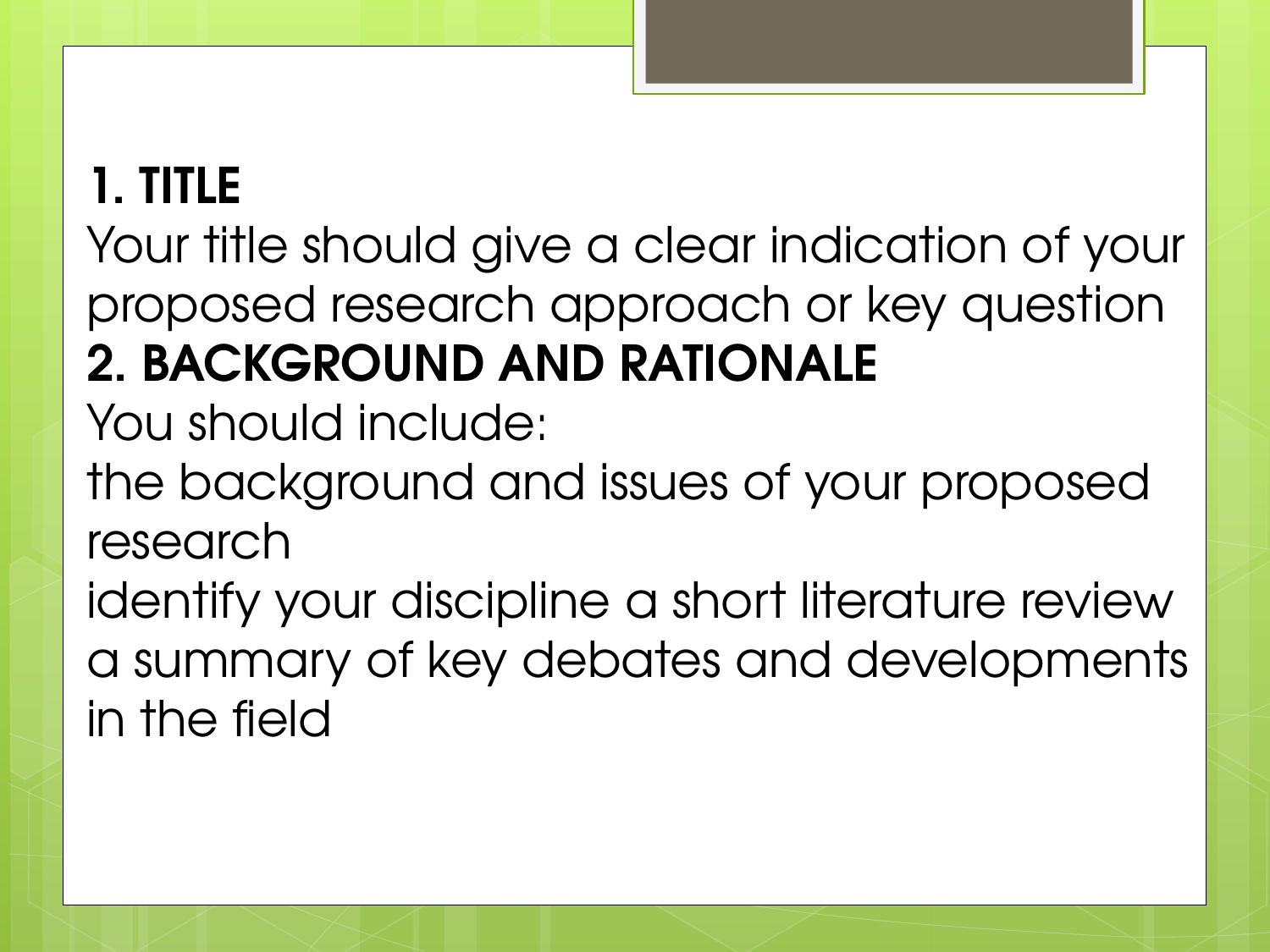

1. TITLE
Your title should give a clear indication of your proposed research approach or key question
2. BACKGROUND AND RATIONALE
You should include:
the background and issues of your proposed research
identify your discipline a short literature review
a summary of key debates and developments in the field